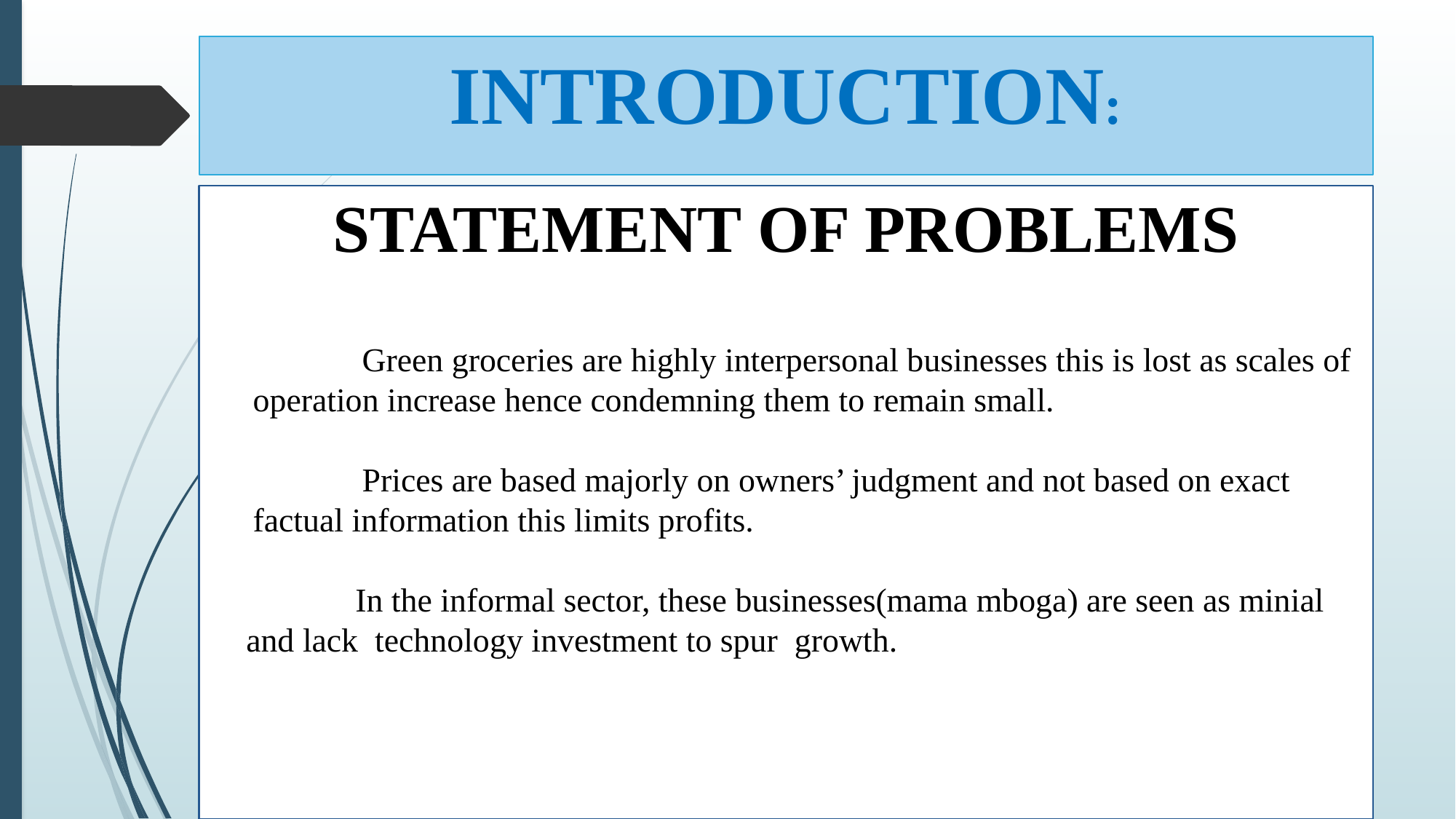

INTRODUCTION:
STATEMENT OF PROBLEMS

	Green groceries are highly interpersonal businesses this is lost as scales of operation increase hence condemning them to remain small.

	Prices are based majorly on owners’ judgment and not based on exact factual information this limits profits.

	In the informal sector, these businesses(mama mboga) are seen as minial and lack  technology investment to spur  growth.